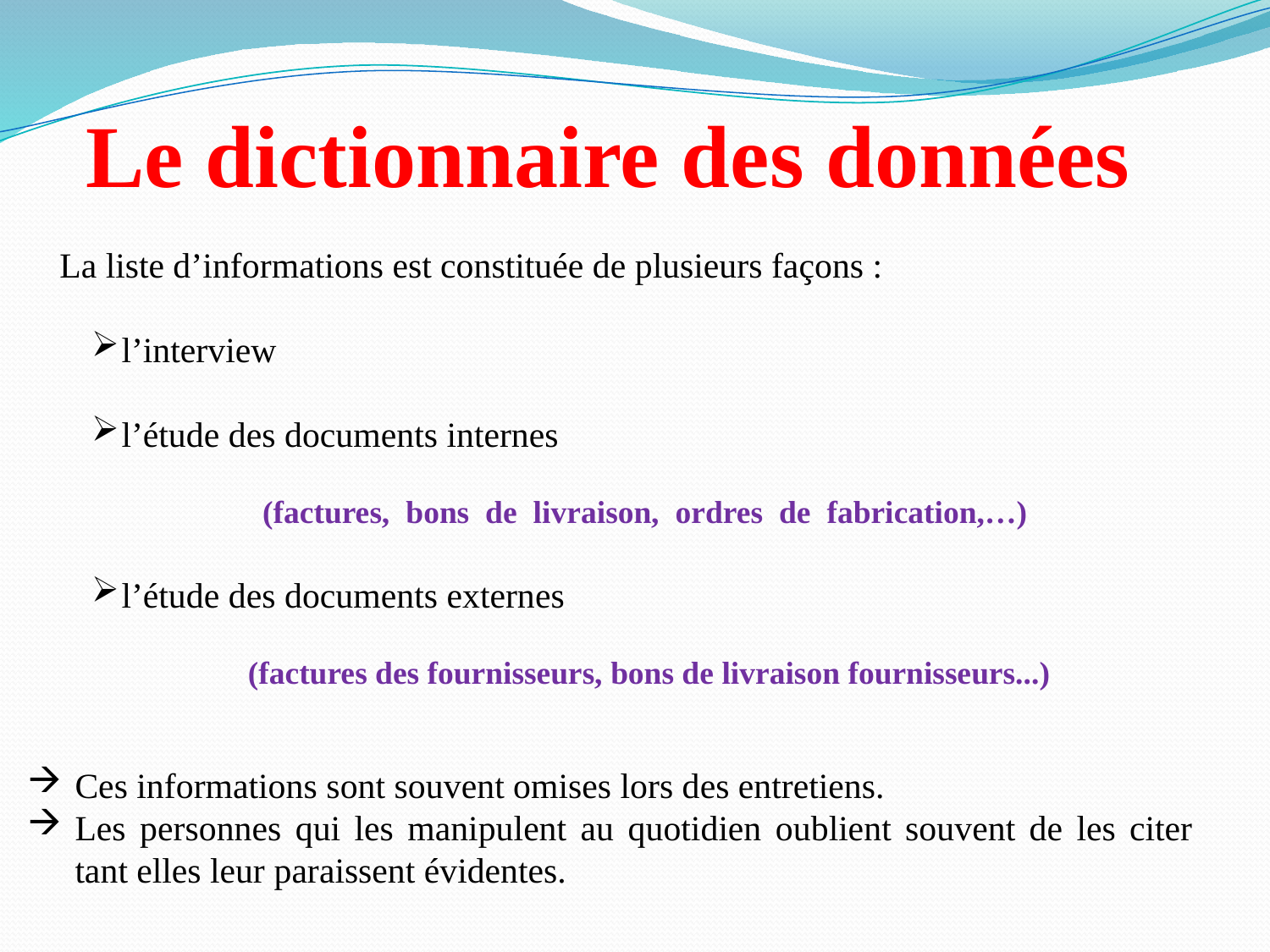

# Le dictionnaire des données
La liste d’informations est constituée de plusieurs façons :
l’interview
l’étude des documents internes
(factures,  bons  de  livraison,  ordres  de  fabrication,…)
l’étude des documents externes
(factures des fournisseurs, bons de livraison fournisseurs...)
Ces informations sont souvent omises lors des entretiens.
Les personnes qui les manipulent au quotidien oublient souvent de les citer tant elles leur paraissent évidentes.